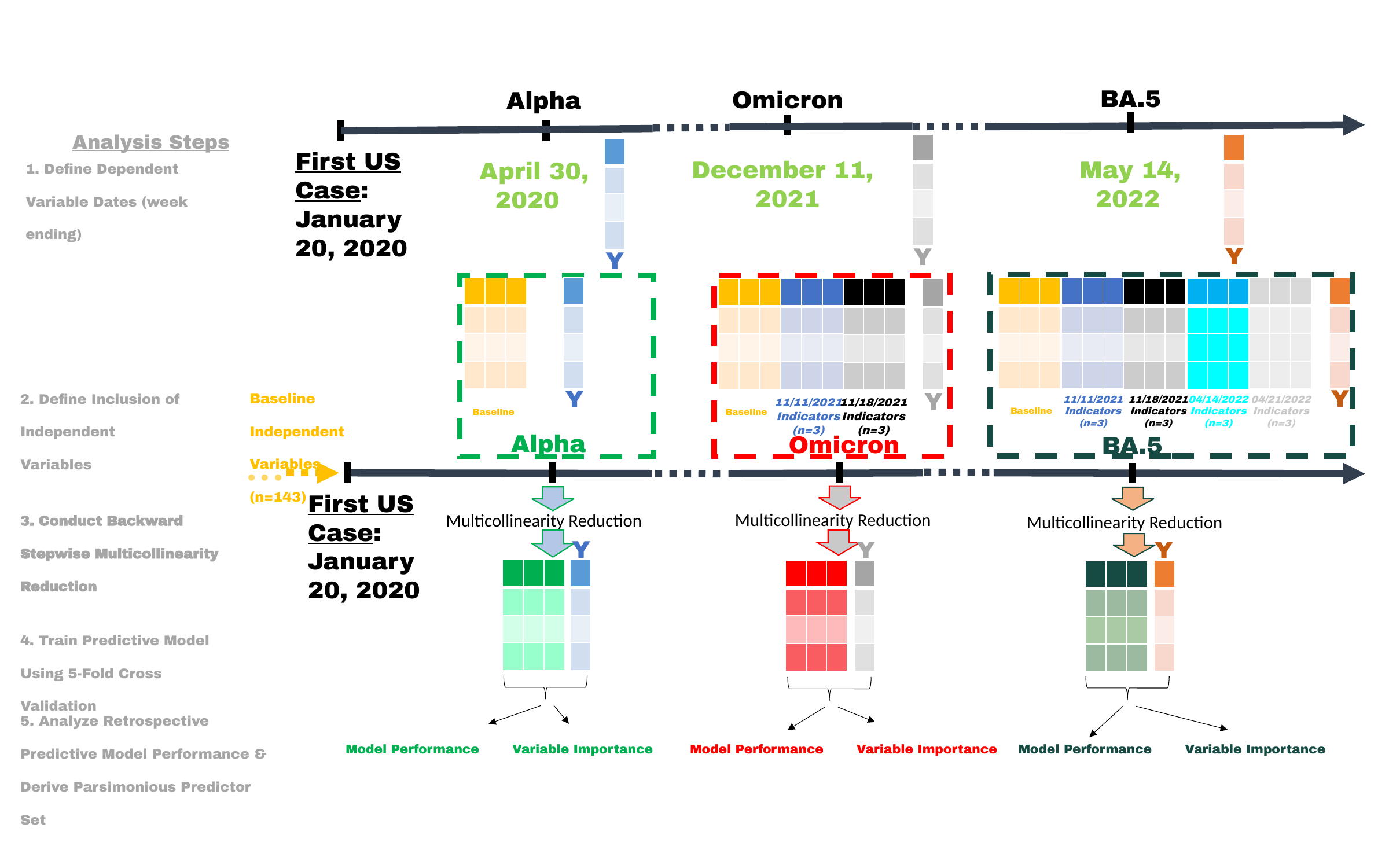

BA.5
Omicron
Alpha
Analysis Steps
|  |
| --- |
|  |
|  |
|  |
|  |
| --- |
|  |
|  |
|  |
|  |
| --- |
|  |
|  |
|  |
1. Define Dependent Variable Dates (week ending)
First US Case:
January 20, 2020
May 14,
  2022
December 11,
        2021
   April 30,
     2020
Y
Y
Y

|  |
| --- |
|  |
|  |
|  |
|  |  |  |
| --- | --- | --- |
|  |  |  |
|  |  |  |
|  |  |  |
|  |  |  |
| --- | --- | --- |
|  |  |  |
|  |  |  |
|  |  |  |
|  |
| --- |
|  |
|  |
|  |
|  |  |  |
| --- | --- | --- |
|  |  |  |
|  |  |  |
|  |  |  |
|  |  |  |
| --- | --- | --- |
|  |  |  |
|  |  |  |
|  |  |  |
|  |  |  |
| --- | --- | --- |
|  |  |  |
|  |  |  |
|  |  |  |
|  |  |  |
| --- | --- | --- |
|  |  |  |
|  |  |  |
|  |  |  |
|  |  |  |
| --- | --- | --- |
|  |  |  |
|  |  |  |
|  |  |  |
|  |  |  |
| --- | --- | --- |
|  |  |  |
|  |  |  |
|  |  |  |
|  |  |  |
| --- | --- | --- |
|  |  |  |
|  |  |  |
|  |  |  |
|  |
| --- |
|  |
|  |
|  |
Baseline
Independent
Variables (n=143)
2. Define Inclusion of Independent Variables
Y
Y
Y
11/11/2021
Indicators
(n=3)
11/18/2021
Indicators
(n=3)
04/14/2022
Indicators
(n=3)
04/21/2022
Indicators
(n=3)
Baseline
11/11/2021
Indicators
(n=3)
11/18/2021
Indicators
(n=3)
Baseline
Baseline
…
Alpha
Omicron
BA.5
First US Case:
January 20, 2020

3. Conduct Backward Stepwise Multicollinearity Reduction
Multicollinearity Reduction
Multicollinearity Reduction
Multicollinearity Reduction
Y

Y
Y

|  |  |  |
| --- | --- | --- |
|  |  |  |
|  |  |  |
|  |  |  |
|  |
| --- |
|  |
|  |
|  |
|  |
| --- |
|  |
|  |
|  |
|  |  |  |
| --- | --- | --- |
|  |  |  |
|  |  |  |
|  |  |  |
|  |
| --- |
|  |
|  |
|  |
|  |  |  |
| --- | --- | --- |
|  |  |  |
|  |  |  |
|  |  |  |
4. Train Predictive Model Using 5-Fold Cross Validation

5. Analyze Retrospective Predictive Model Performance & Derive Parsimonious Predictor Set
Model Performance
Variable Importance
Model Performance
Variable Importance
Model Performance
Variable Importance